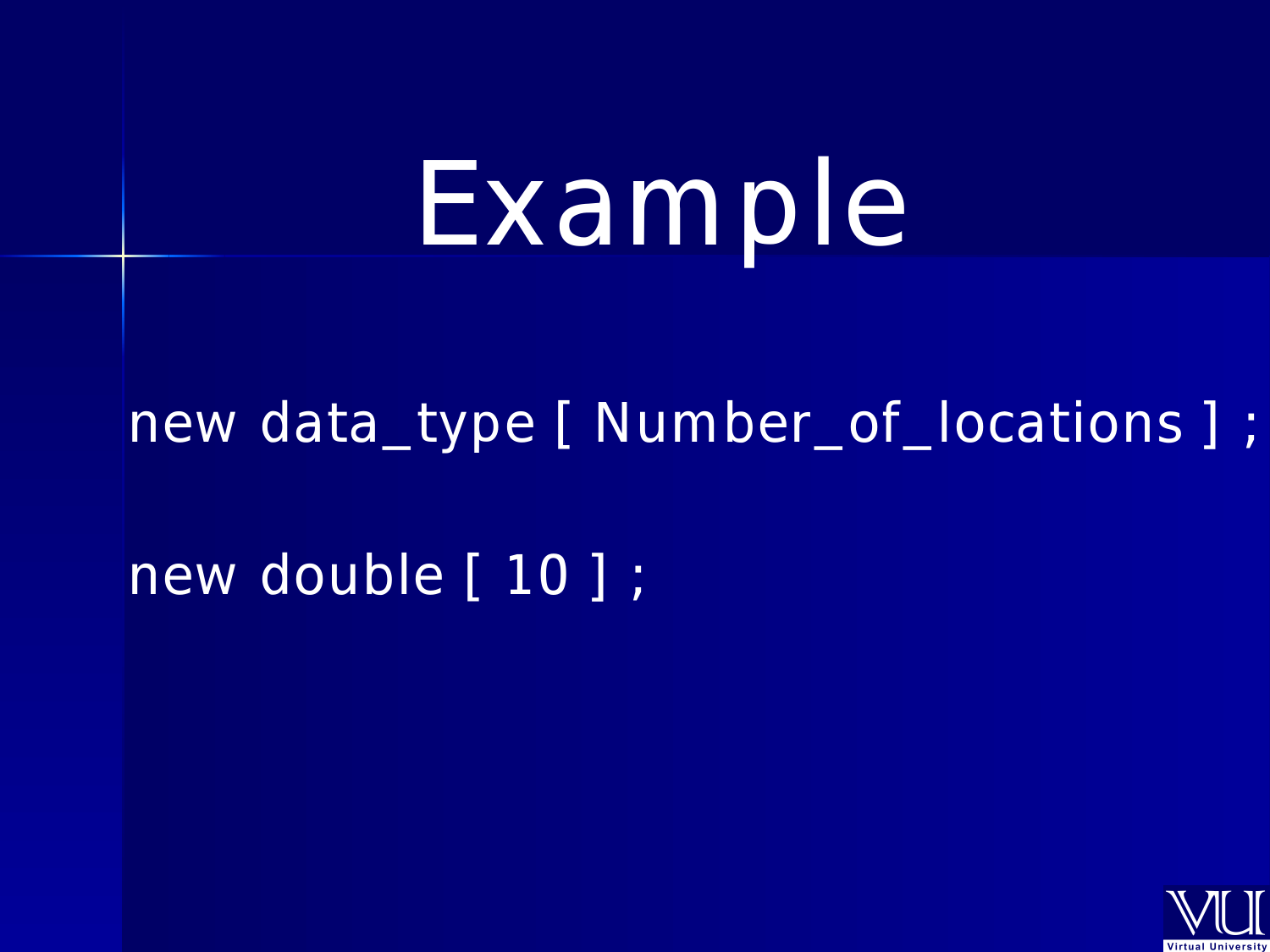

Example
new data_type [ Number_of_locations ] ;

new double [ 10 ] ;